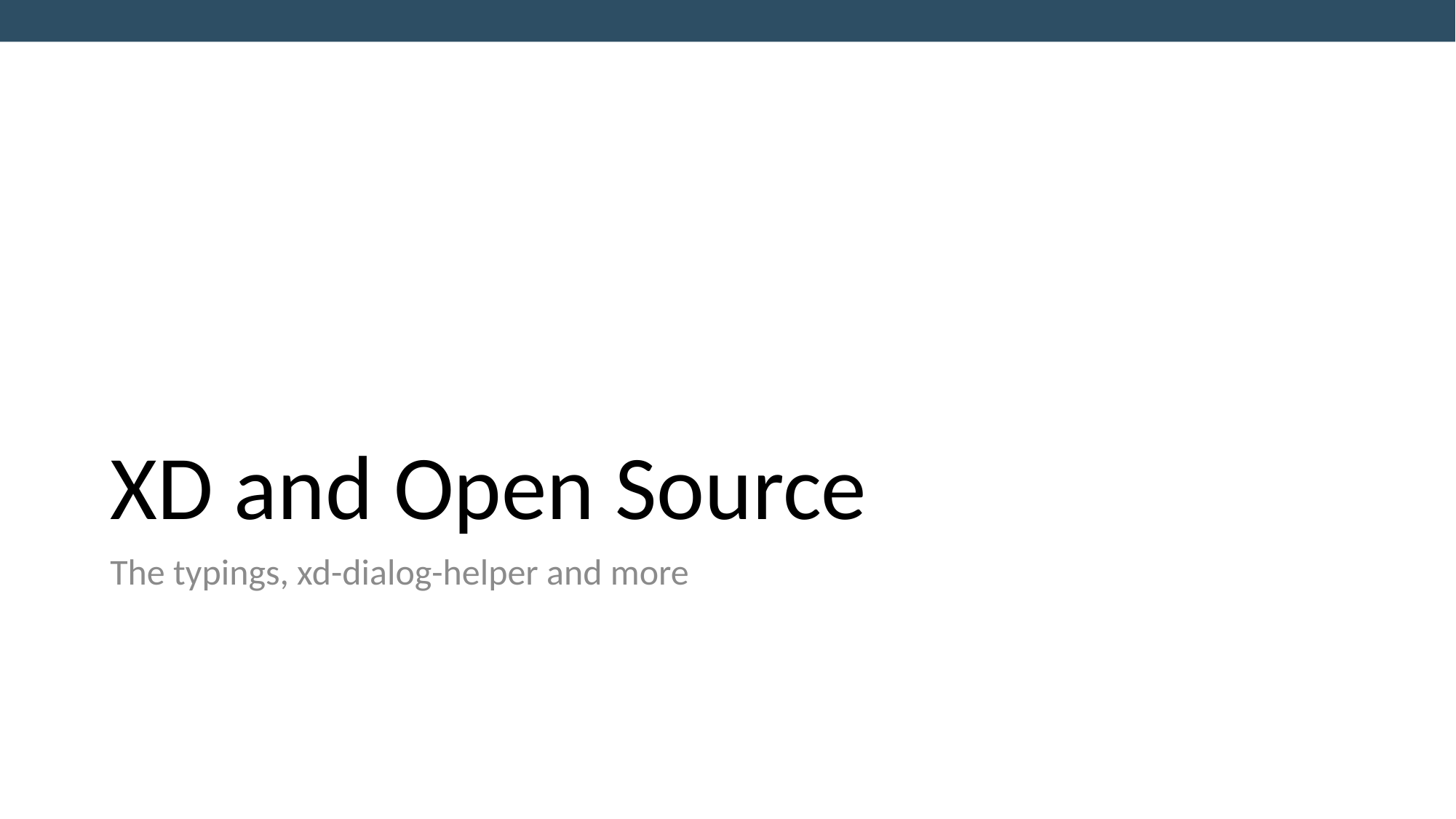

# XD and Open Source
The typings, xd-dialog-helper and more